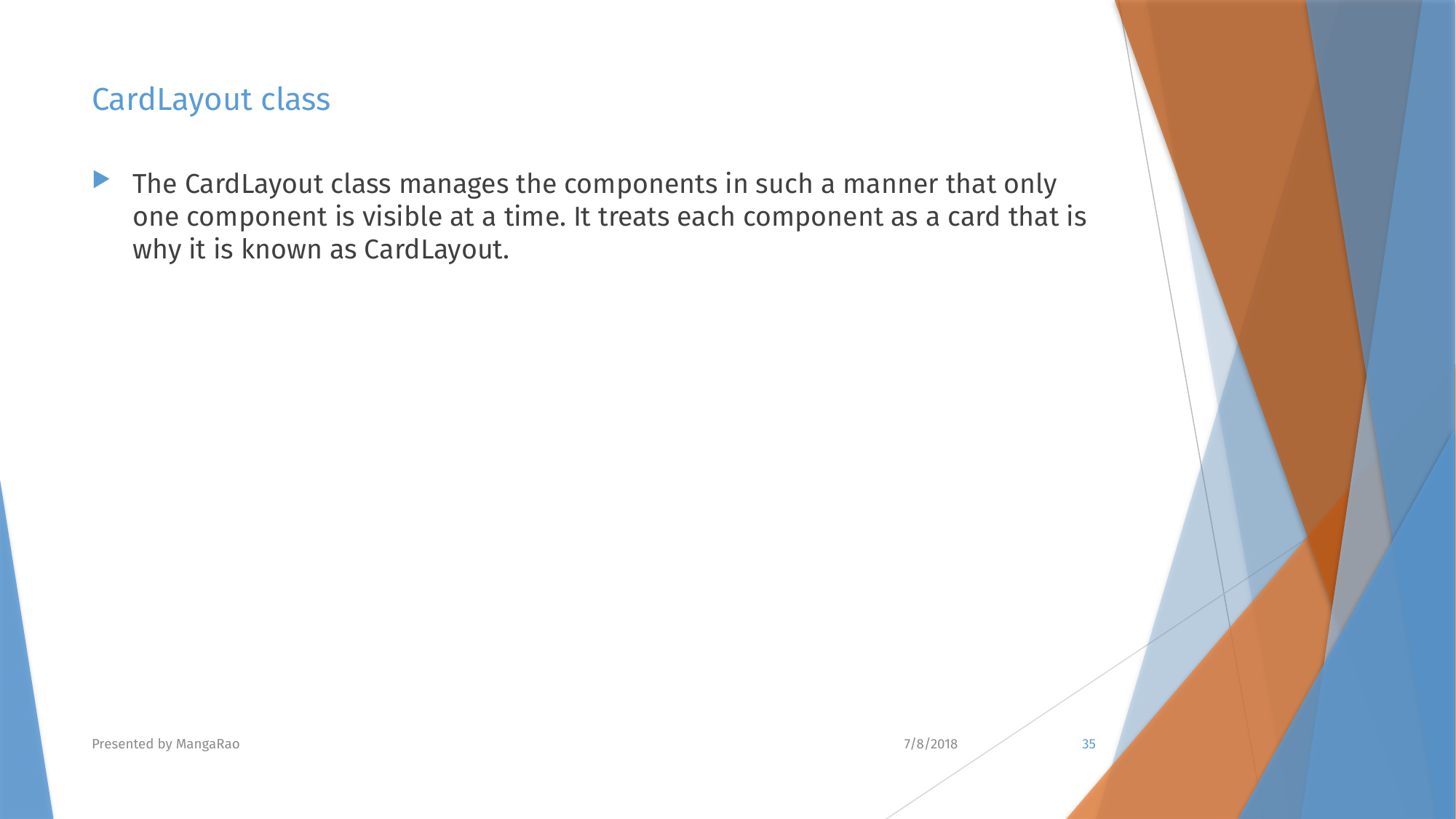

# CardLayout class
The CardLayout class manages the components in such a manner that only one component is visible at a time. It treats each component as a card that is why it is known as CardLayout.

Presented by MangaRao
7/8/2018
35